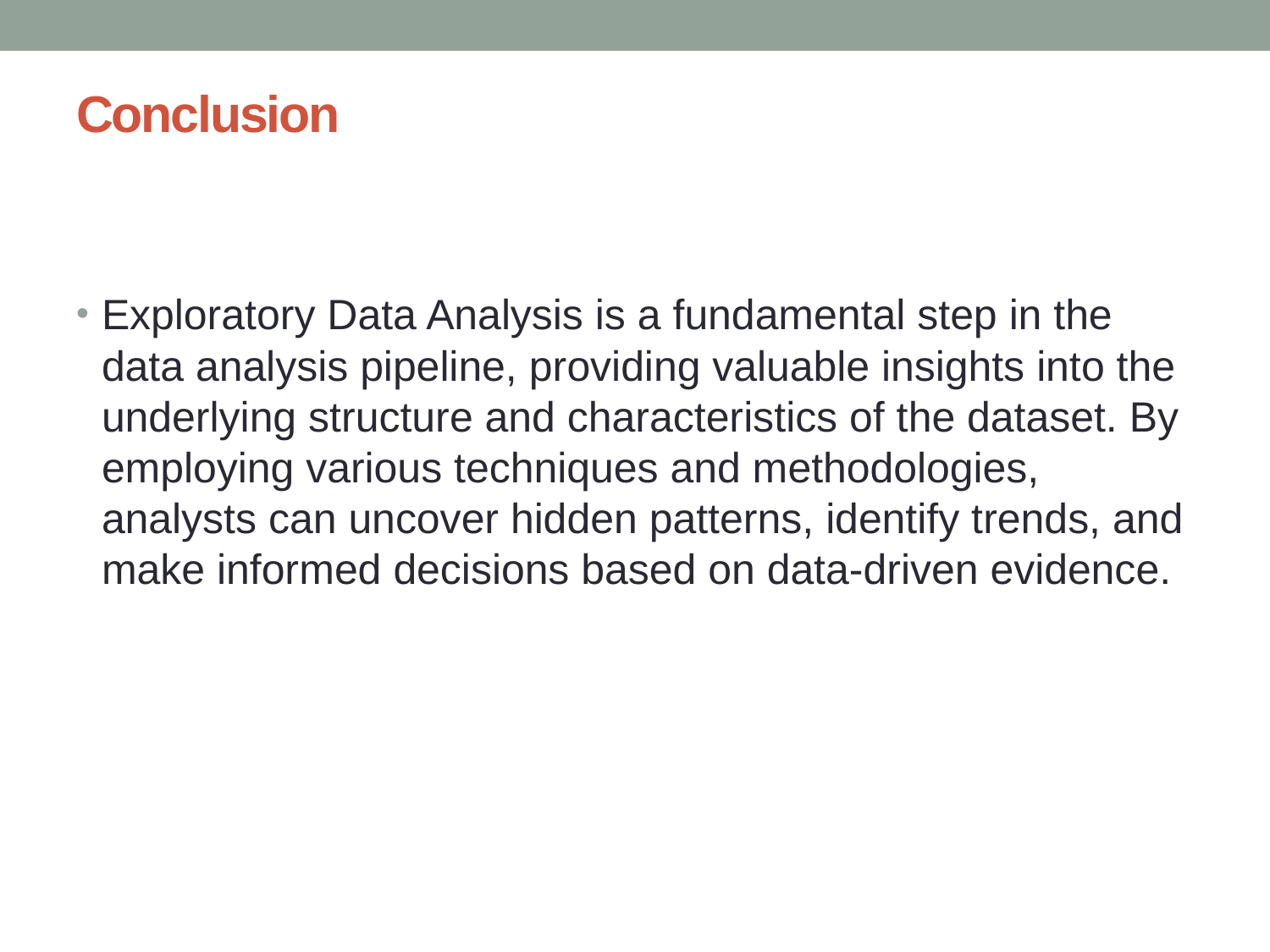

# Conclusion

Exploratory Data Analysis is a fundamental step in the data analysis pipeline, providing valuable insights into the underlying structure and characteristics of the dataset. By employing various techniques and methodologies, analysts can uncover hidden patterns, identify trends, and make informed decisions based on data-driven evidence.